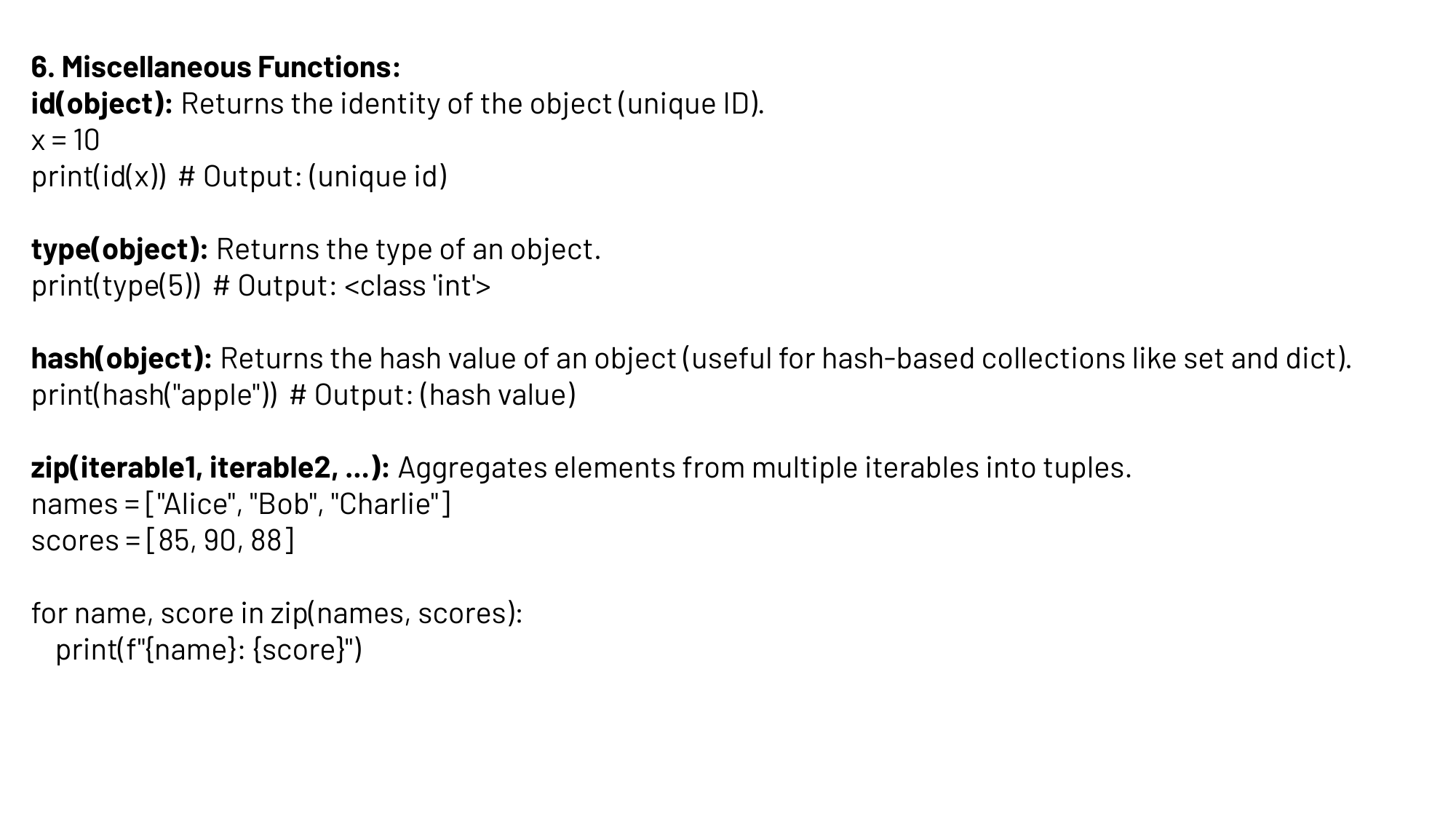

6. Miscellaneous Functions:
id(object): Returns the identity of the object (unique ID).
x = 10
print(id(x))  # Output: (unique id)

type(object): Returns the type of an object.
print(type(5))  # Output: <class 'int'>

hash(object): Returns the hash value of an object (useful for hash-based collections like set and dict).
print(hash("apple"))  # Output: (hash value)

zip(iterable1, iterable2, ...): Aggregates elements from multiple iterables into tuples.
names = ["Alice", "Bob", "Charlie"]
scores = [85, 90, 88]

for name, score in zip(names, scores):
    print(f"{name}: {score}")